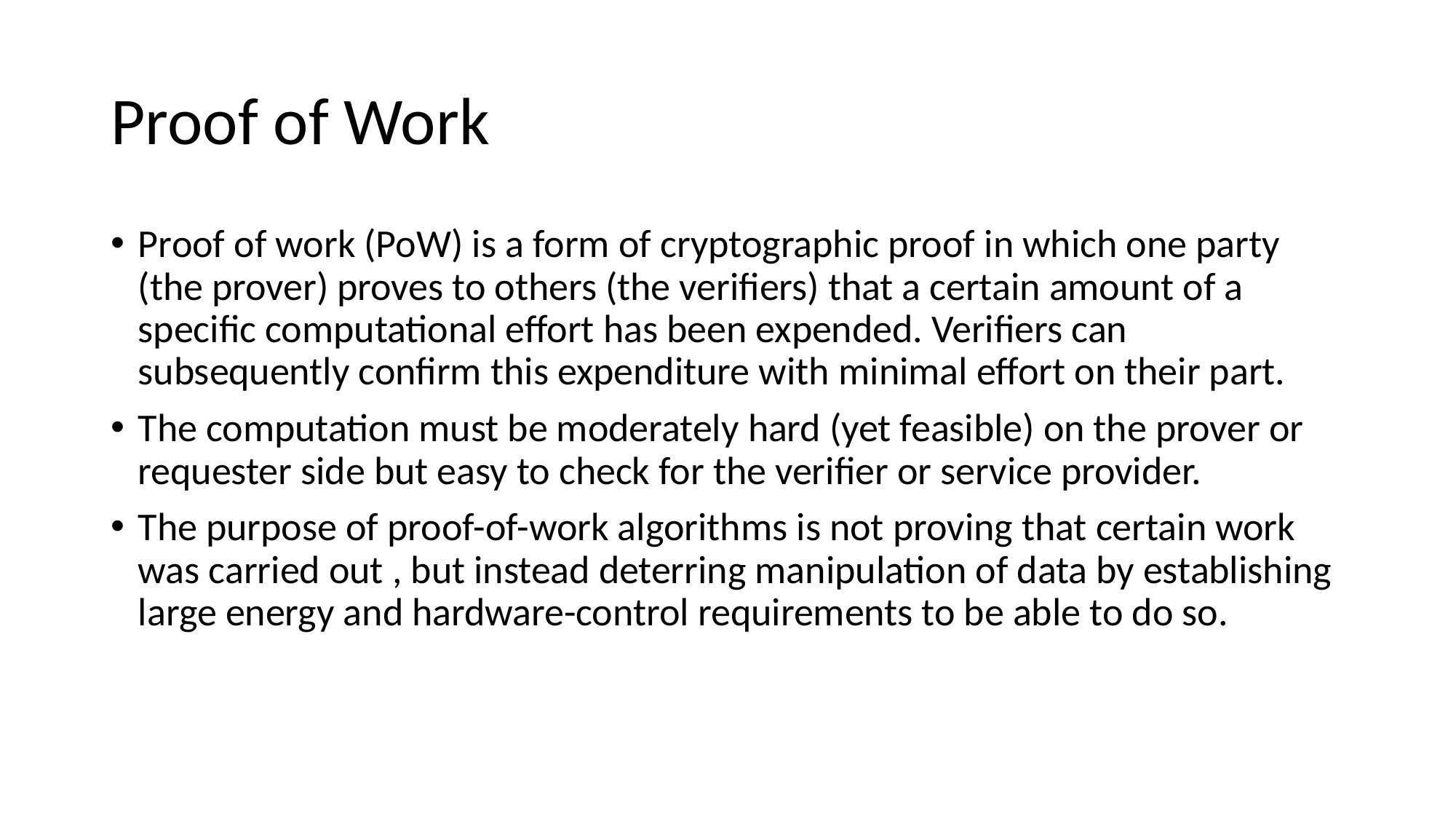

# Proof of Work
Proof of work (PoW) is a form of cryptographic proof in which one party (the prover) proves to others (the verifiers) that a certain amount of a specific computational effort has been expended. Verifiers can subsequently confirm this expenditure with minimal effort on their part.
The computation must be moderately hard (yet feasible) on the prover or requester side but easy to check for the verifier or service provider.
The purpose of proof-of-work algorithms is not proving that certain work was carried out , but instead deterring manipulation of data by establishing large energy and hardware-control requirements to be able to do so.